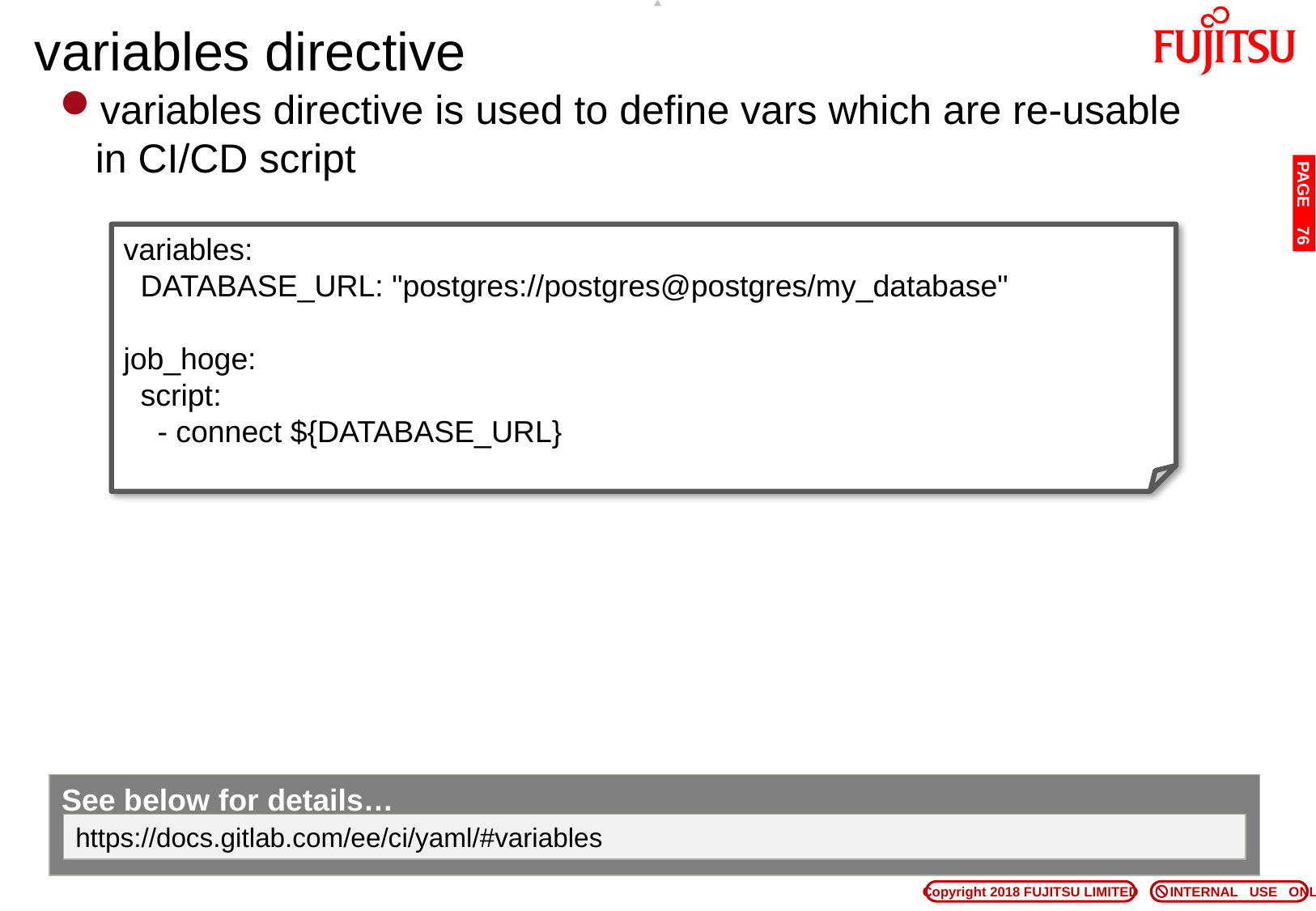

# variables directive
variables directive is used to define vars which are re-usable
in CI/CD script
PAGE    76
variables:
  DATABASE_URL: "postgres://postgres@postgres/my_database"

job_hoge:
  script:
    - connect ${DATABASE_URL}
See below for details…
https://docs.gitlab.com/ee/ci/yaml/#variables